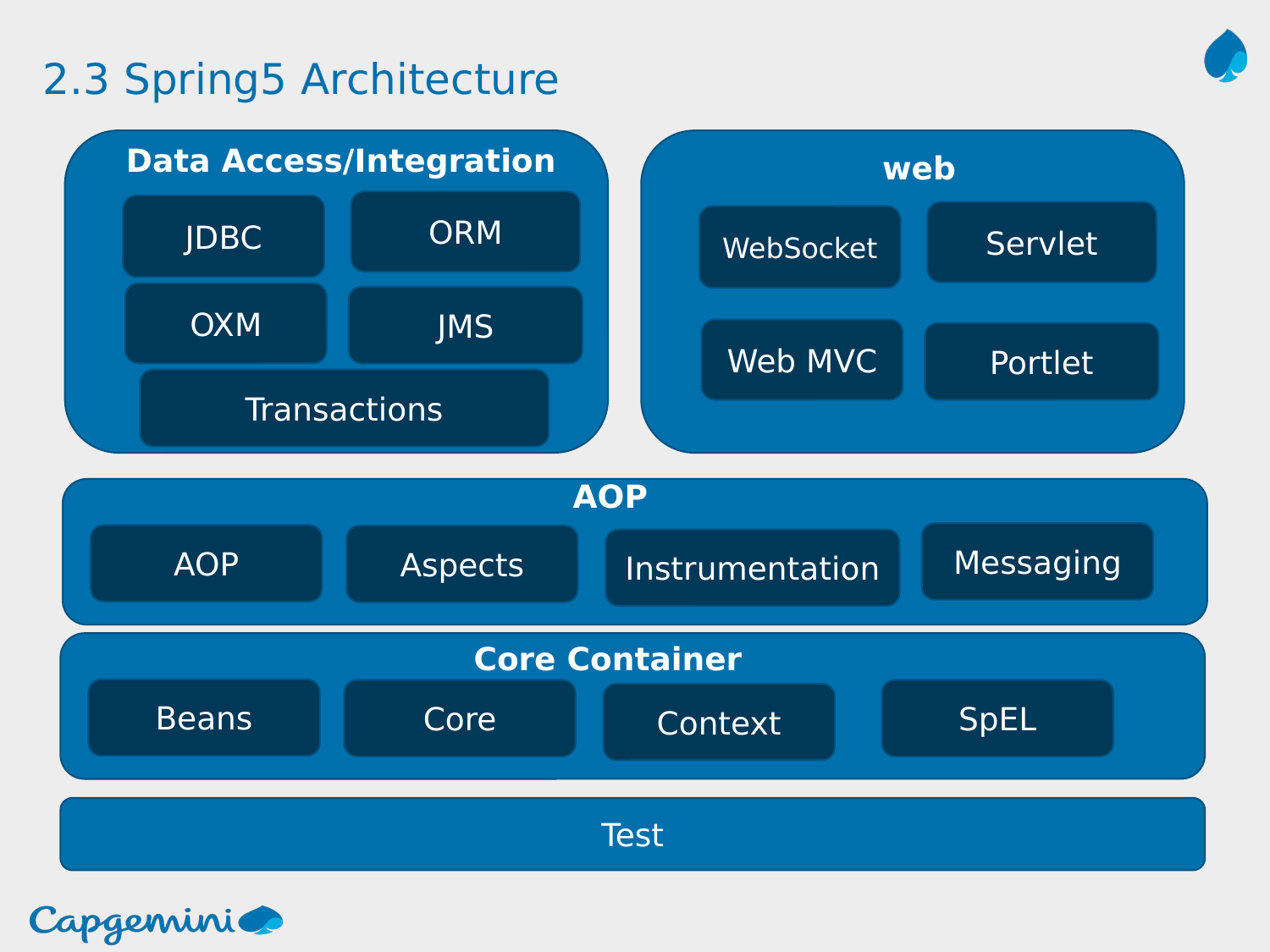

# 2.3 Spring5 Architecture

Data Access/Integration
ORM
JDBC
OXM
JMS
Transactions

web
Servlet
WebSocket
Web MVC
Portlet
AOP

Messaging
AOP
Aspects
Instrumentation
Core Container

Beans
Core
SpEL
Context
Test